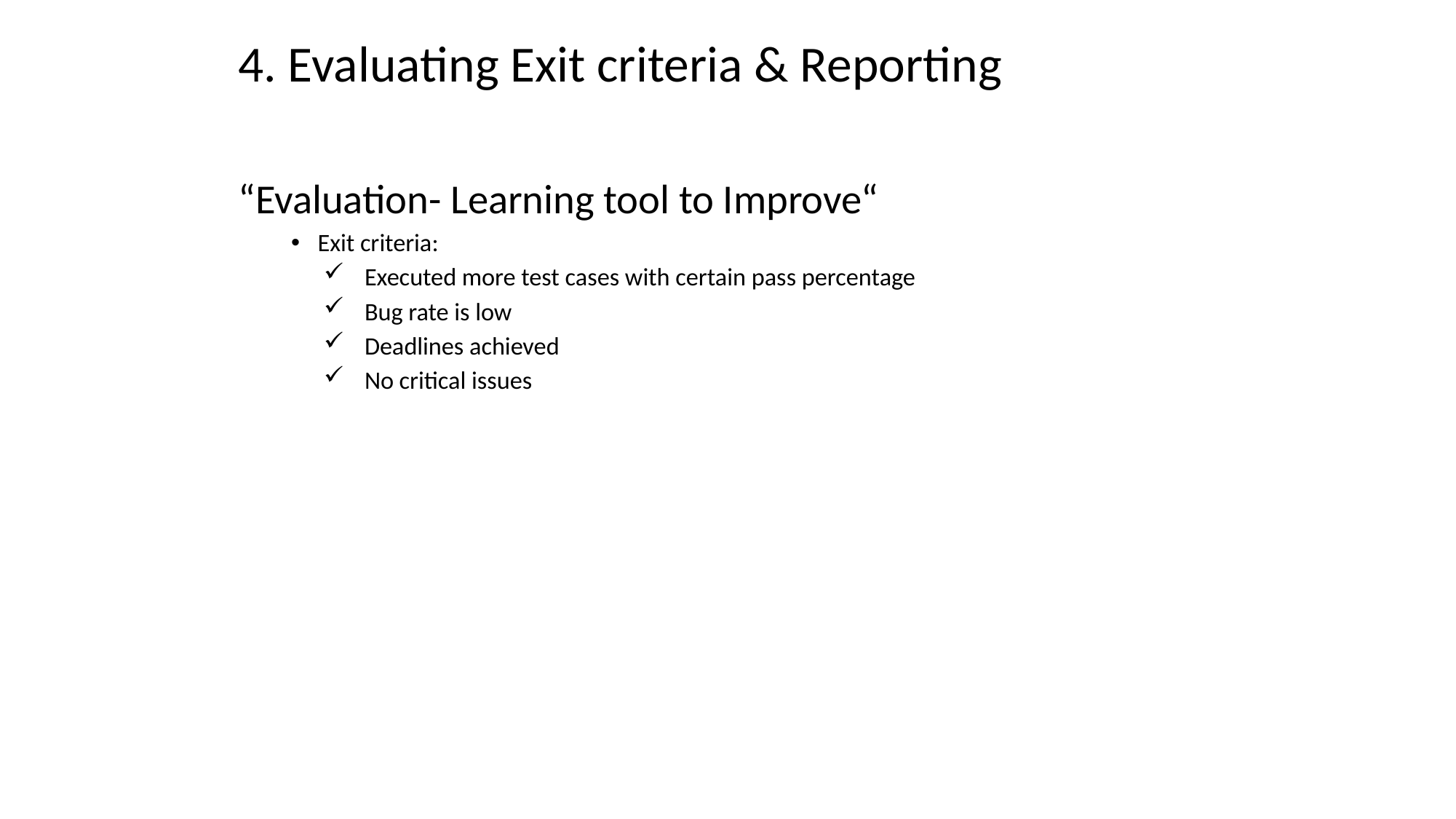

# 4. Evaluating Exit criteria & Reporting
“Evaluation- Learning tool to Improve“
Exit criteria:
Executed more test cases with certain pass percentage
Bug rate is low
Deadlines achieved
No critical issues
6